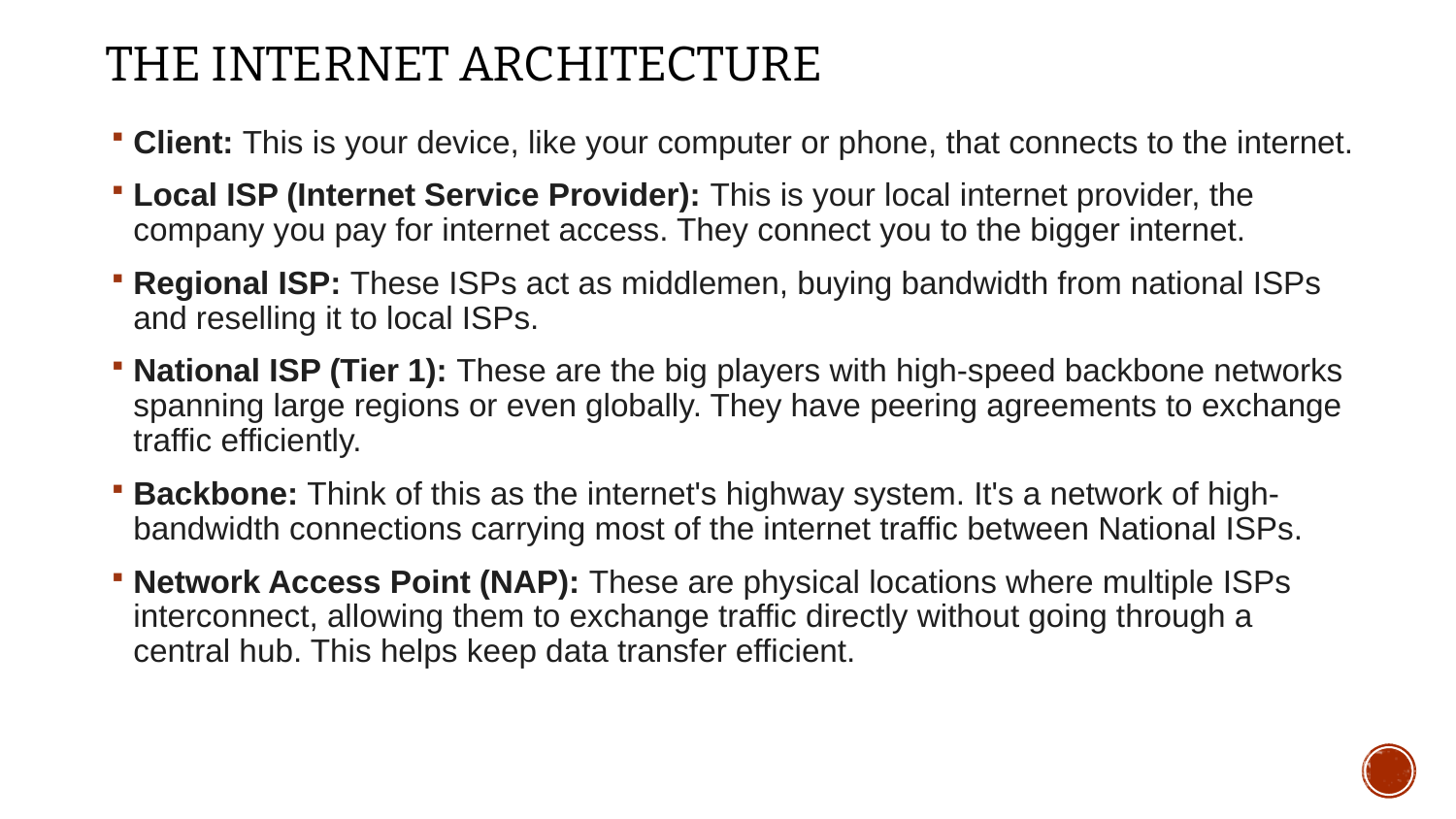

The internet architecture
Client: This is your device, like your computer or phone, that connects to the internet.
Local ISP (Internet Service Provider): This is your local internet provider, the company you pay for internet access. They connect you to the bigger internet.
Regional ISP: These ISPs act as middlemen, buying bandwidth from national ISPs and reselling it to local ISPs.
National ISP (Tier 1): These are the big players with high-speed backbone networks spanning large regions or even globally. They have peering agreements to exchange traffic efficiently.
Backbone: Think of this as the internet's highway system. It's a network of high-bandwidth connections carrying most of the internet traffic between National ISPs.
Network Access Point (NAP): These are physical locations where multiple ISPs interconnect, allowing them to exchange traffic directly without going through a central hub. This helps keep data transfer efficient.